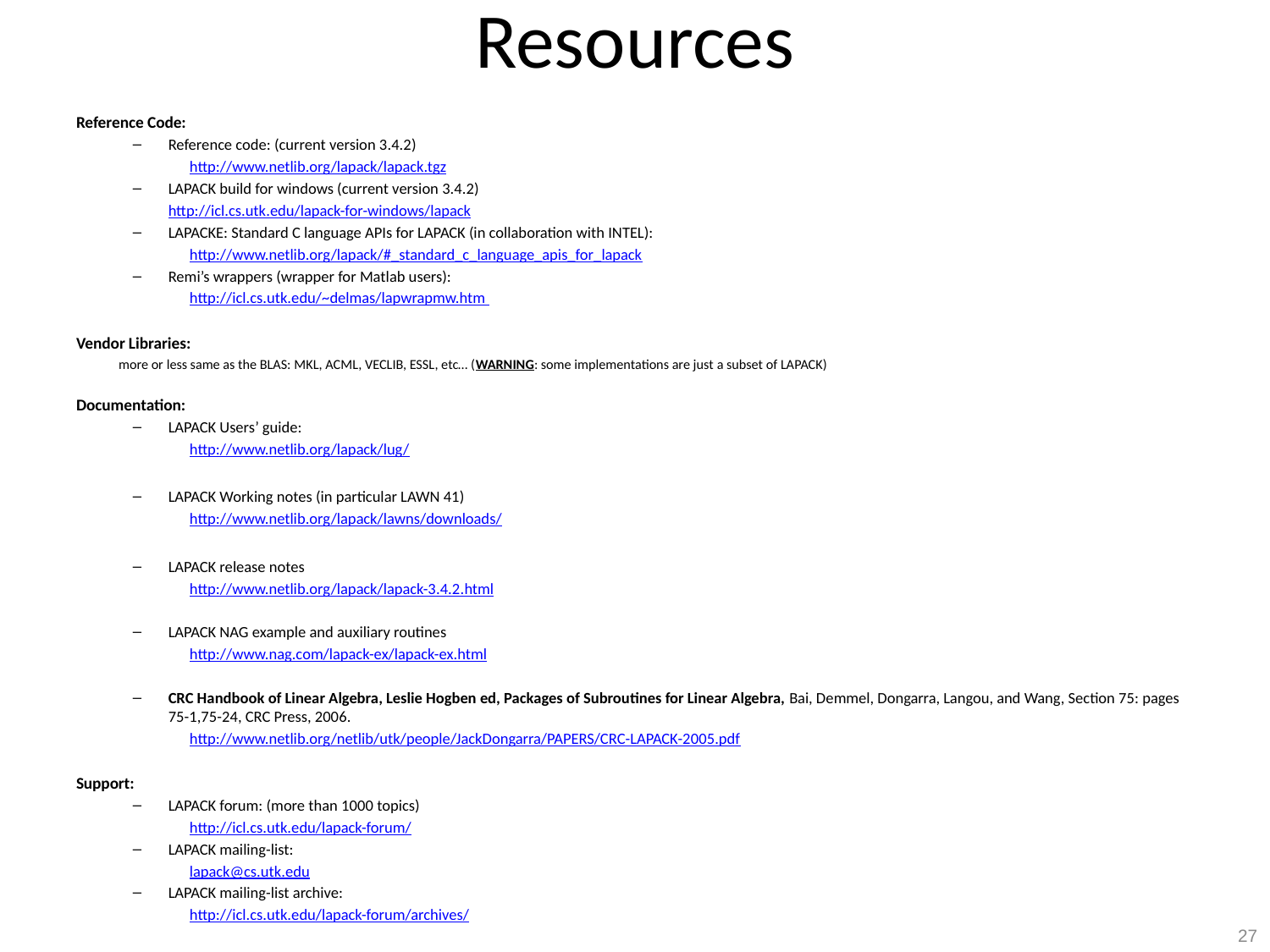

# Resources
Reference Code:
Reference code: (current version 3.4.2)
http://www.netlib.org/lapack/lapack.tgz
LAPACK build for windows (current version 3.4.2)
		http://icl.cs.utk.edu/lapack-for-windows/lapack
LAPACKE: Standard C language APIs for LAPACK (in collaboration with INTEL):
http://www.netlib.org/lapack/#_standard_c_language_apis_for_lapack
Remi’s wrappers (wrapper for Matlab users):
http://icl.cs.utk.edu/~delmas/lapwrapmw.htm

Vendor Libraries:
	more or less same as the BLAS: MKL, ACML, VECLIB, ESSL, etc… (WARNING: some implementations are just a subset of LAPACK)

Documentation:
LAPACK Users’ guide:
http://www.netlib.org/lapack/lug/

LAPACK Working notes (in particular LAWN 41)
http://www.netlib.org/lapack/lawns/downloads/

LAPACK release notes
http://www.netlib.org/lapack/lapack-3.4.2.html

LAPACK NAG example and auxiliary routines
http://www.nag.com/lapack-ex/lapack-ex.html

CRC Handbook of Linear Algebra, Leslie Hogben ed, Packages of Subroutines for Linear Algebra, Bai, Demmel, Dongarra, Langou, and Wang, Section 75: pages 75-1,75-24, CRC Press, 2006.
http://www.netlib.org/netlib/utk/people/JackDongarra/PAPERS/CRC-LAPACK-2005.pdf

Support:
LAPACK forum: (more than 1000 topics)
http://icl.cs.utk.edu/lapack-forum/
LAPACK mailing-list:
lapack@cs.utk.edu
LAPACK mailing-list archive:
http://icl.cs.utk.edu/lapack-forum/archives/

27